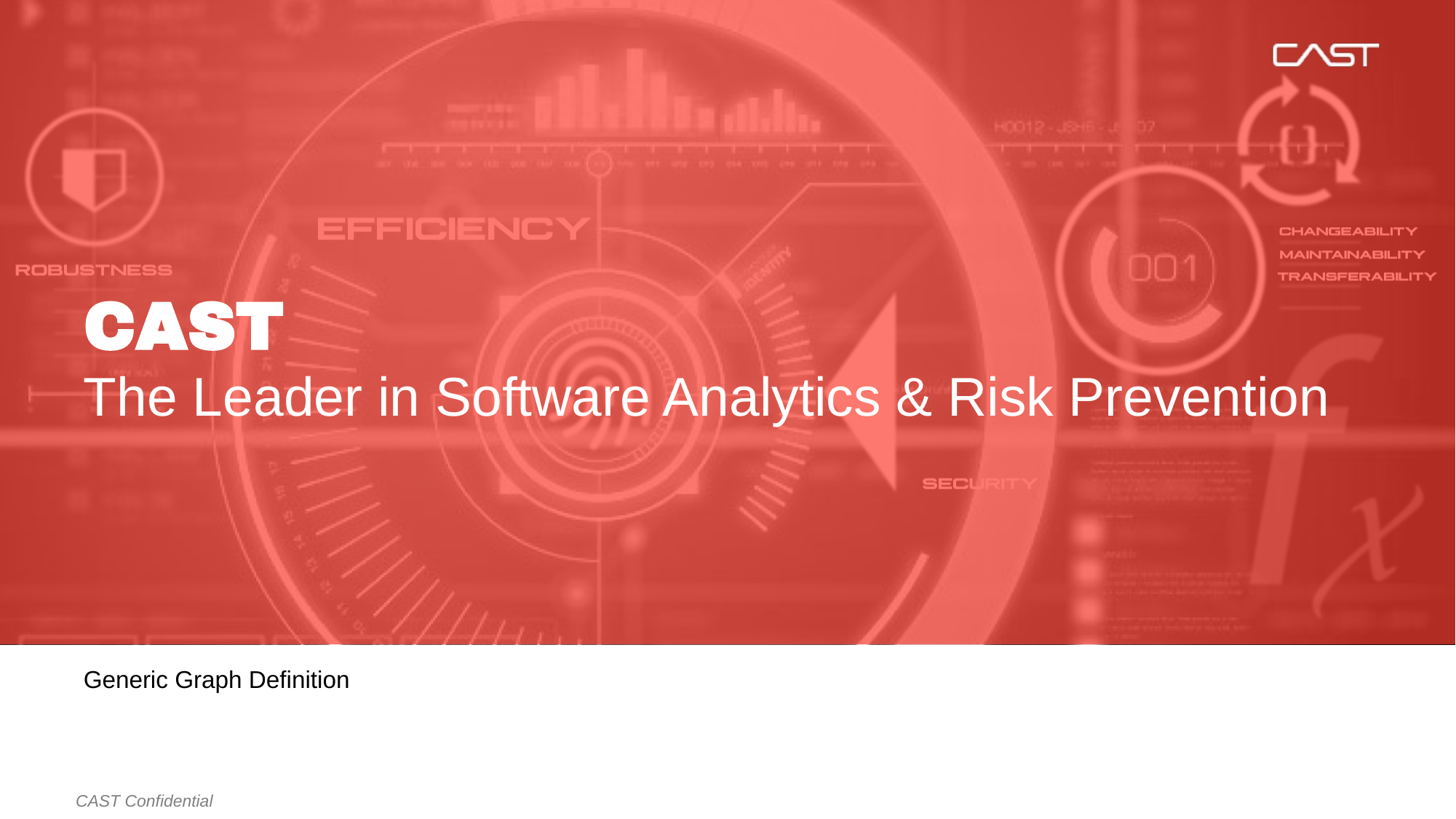

CAST
The Leader in Software Analytics & Risk Prevention
Generic Graph Definition